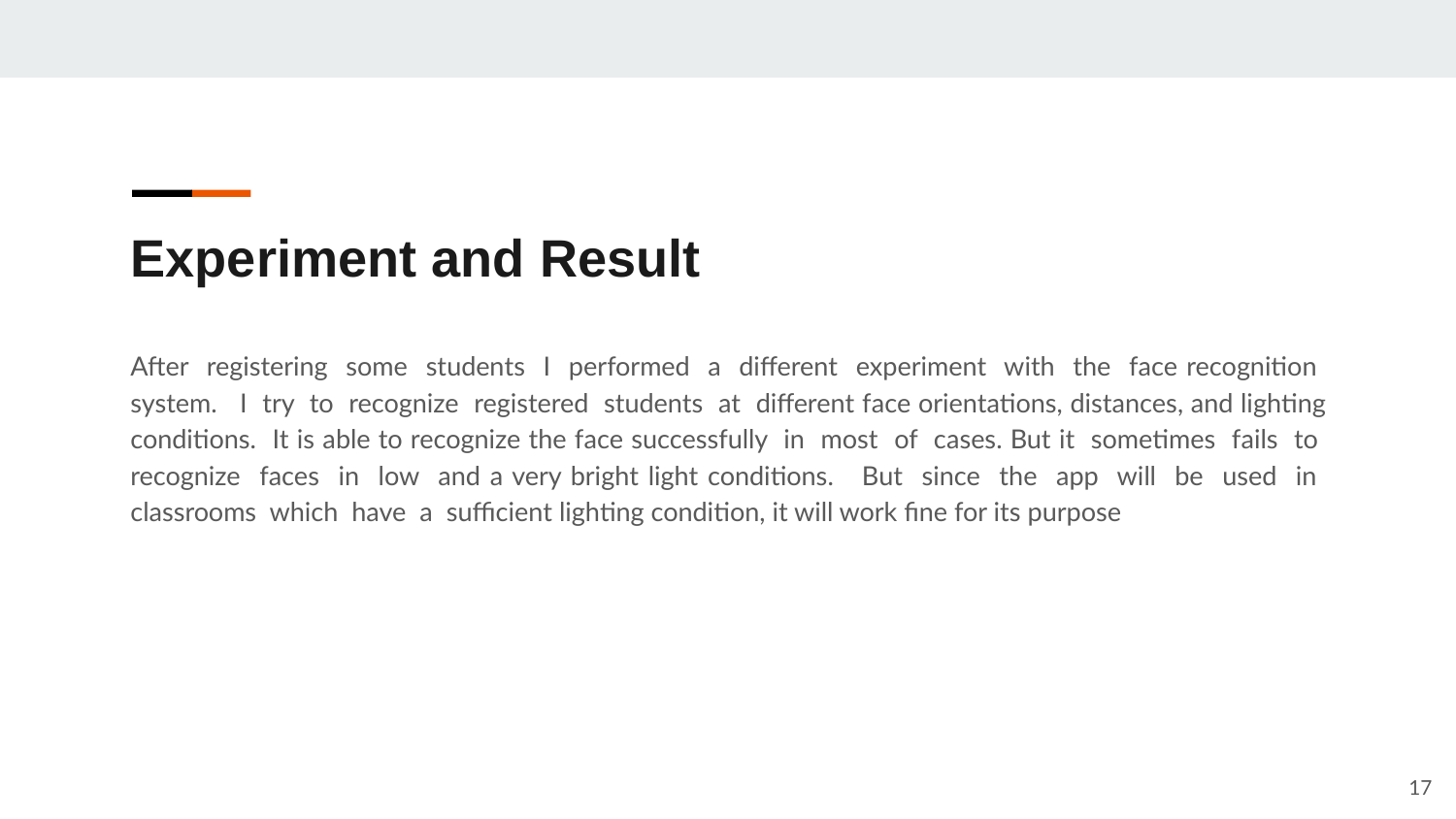

Experiment and Result
After  registering  some  students  I  performed  a  different  experiment  with  the  face recognition  system.   I  try  to  recognize  registered  students  at  different face orientations, distances, and lighting conditions.  It is able to recognize the face successfully  in  most  of  cases. But it  sometimes  fails  to  recognize  faces  in  low  and a very bright light conditions.   But  since  the  app  will  be  used  in  classrooms  which  have  a  sufficient lighting condition, it will work fine for its purpose

17